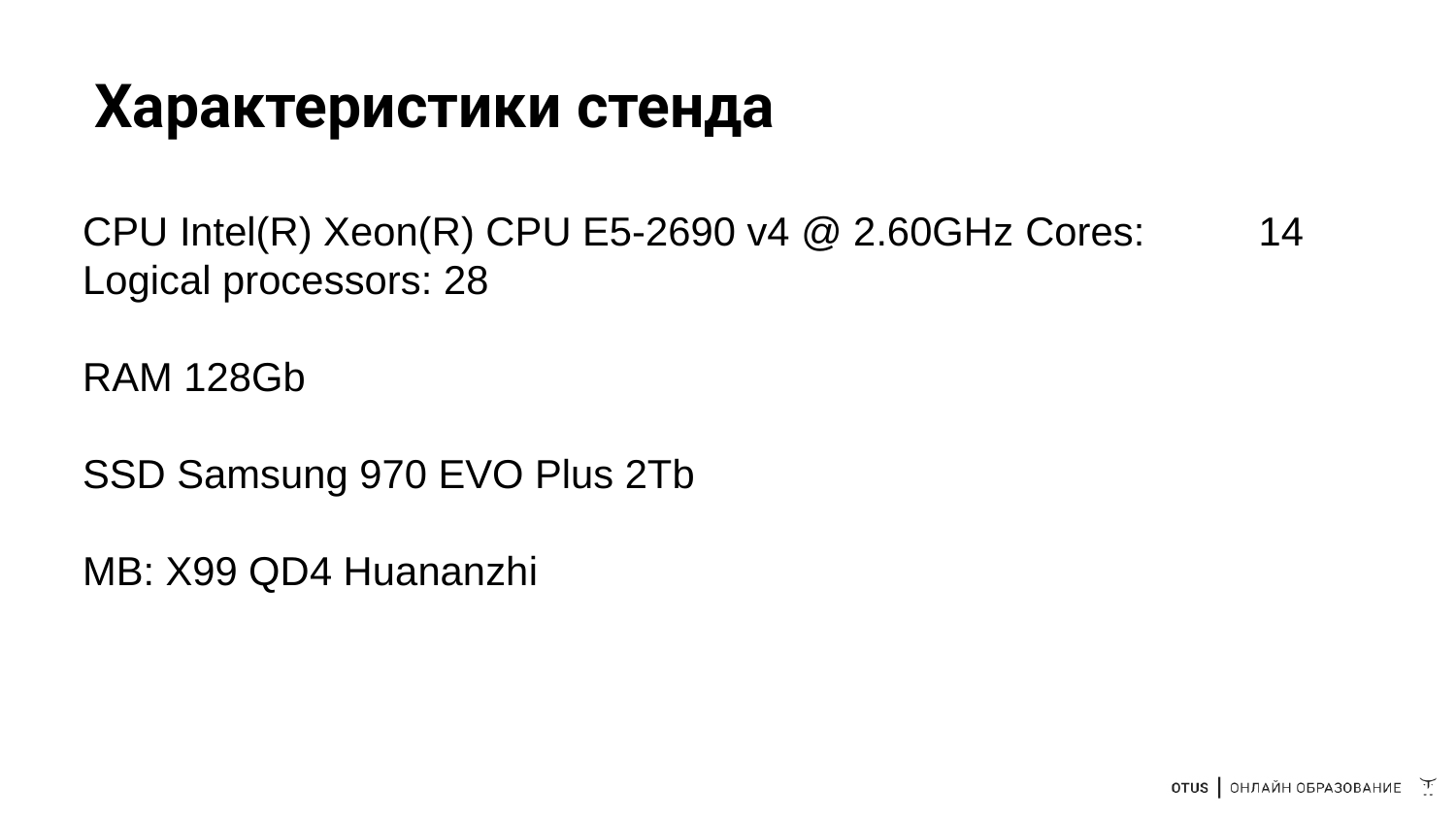

# Характеристики стенда

CPU Intel(R) Xeon(R) CPU E5-2690 v4 @ 2.60GHz Cores:	 14 Logical processors: 28

RAM 128Gb

SSD Samsung 970 EVO Plus 2Tb

MB: X99 QD4 Huananzhi